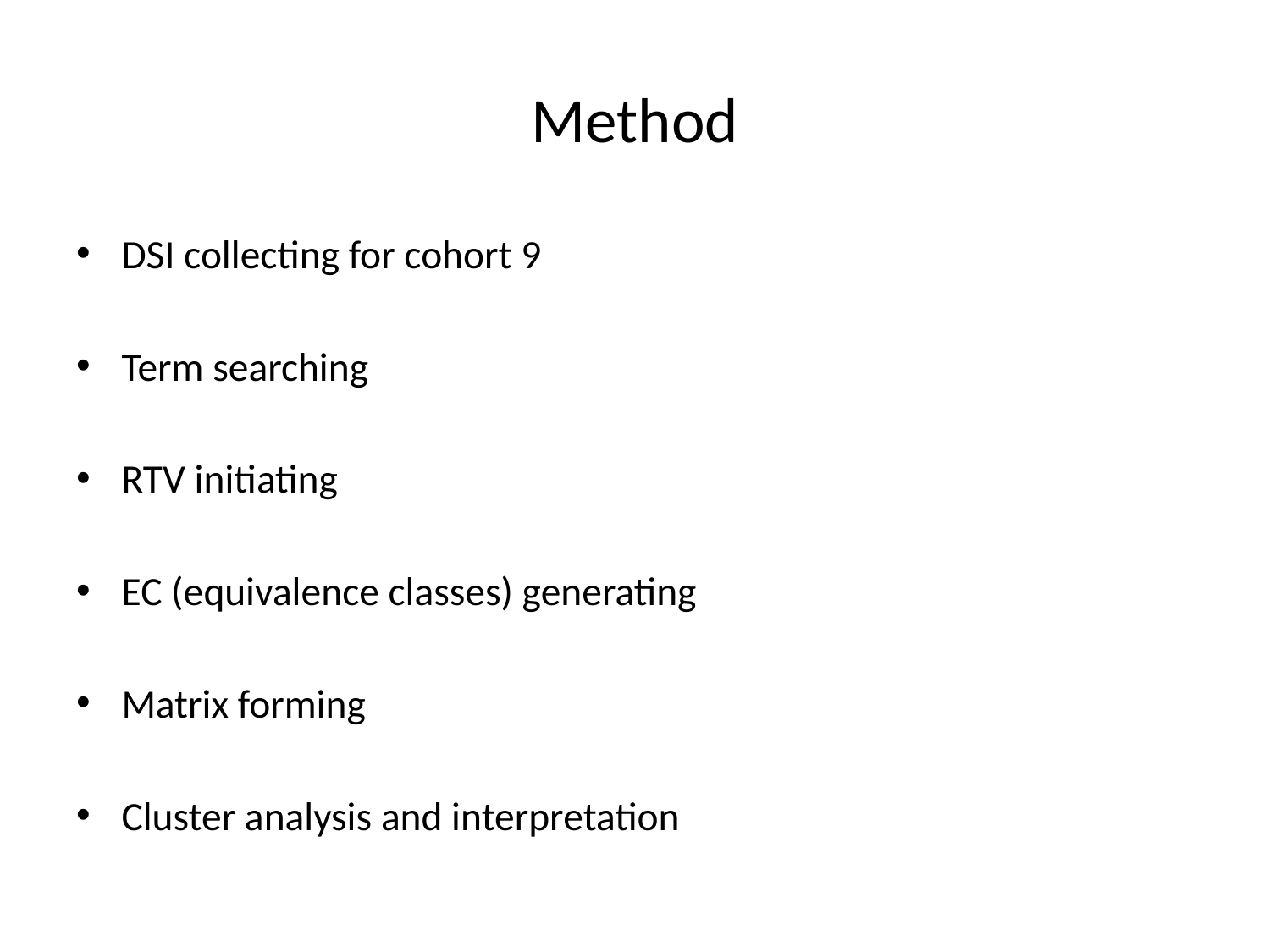

# Method
DSI collecting for cohort 9

Term searching

RTV initiating

EC (equivalence classes) generating

Matrix forming

Cluster analysis and interpretation